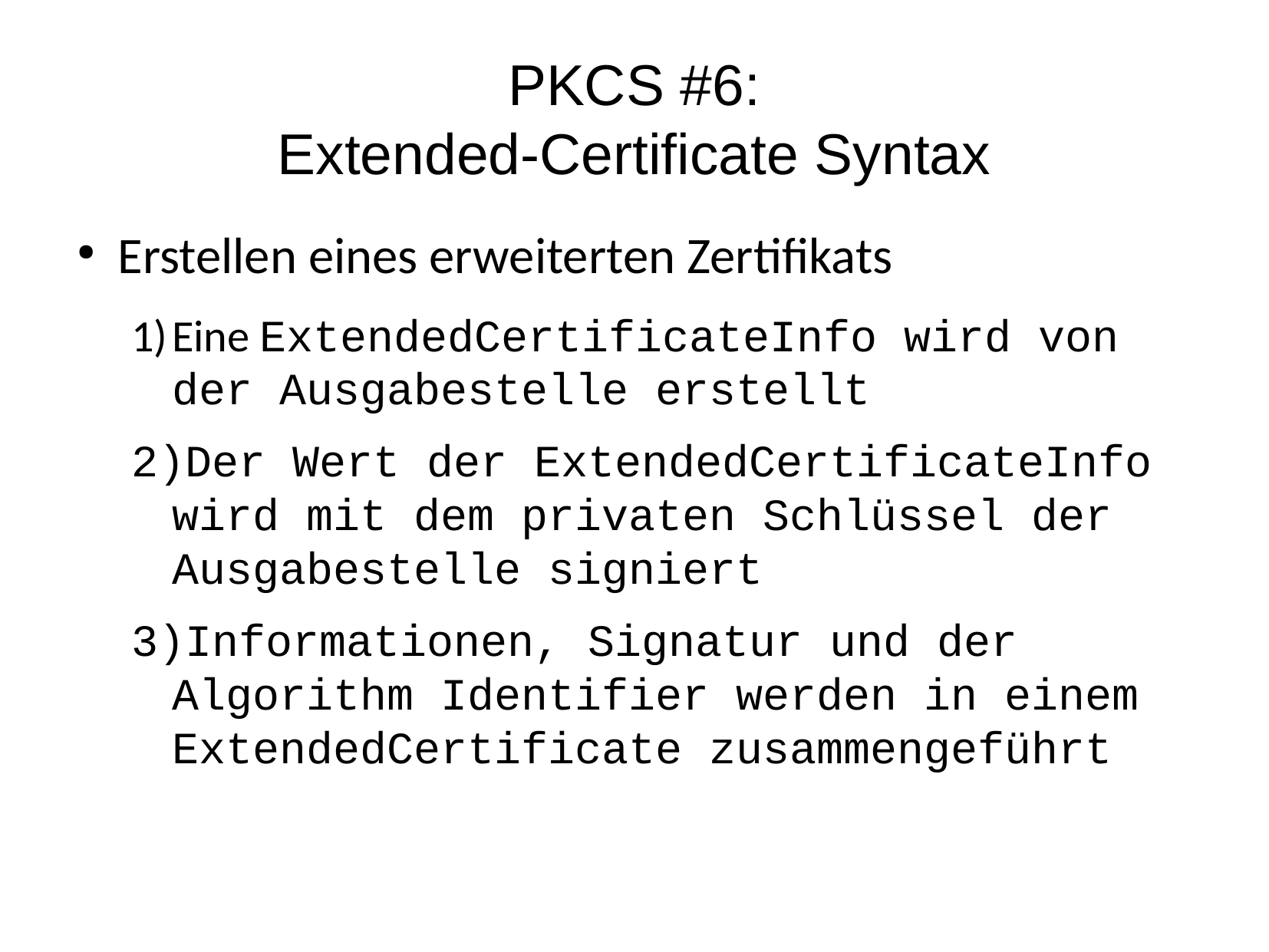

PKCS #6:
Extended-Certificate Syntax
Erstellen eines erweiterten Zertifikats
Eine ExtendedCertificateInfo wird von der Ausgabestelle erstellt
Der Wert der ExtendedCertificateInfo wird mit dem privaten Schlüssel der Ausgabestelle signiert
Informationen, Signatur und der Algorithm Identifier werden in einem ExtendedCertificate zusammengeführt